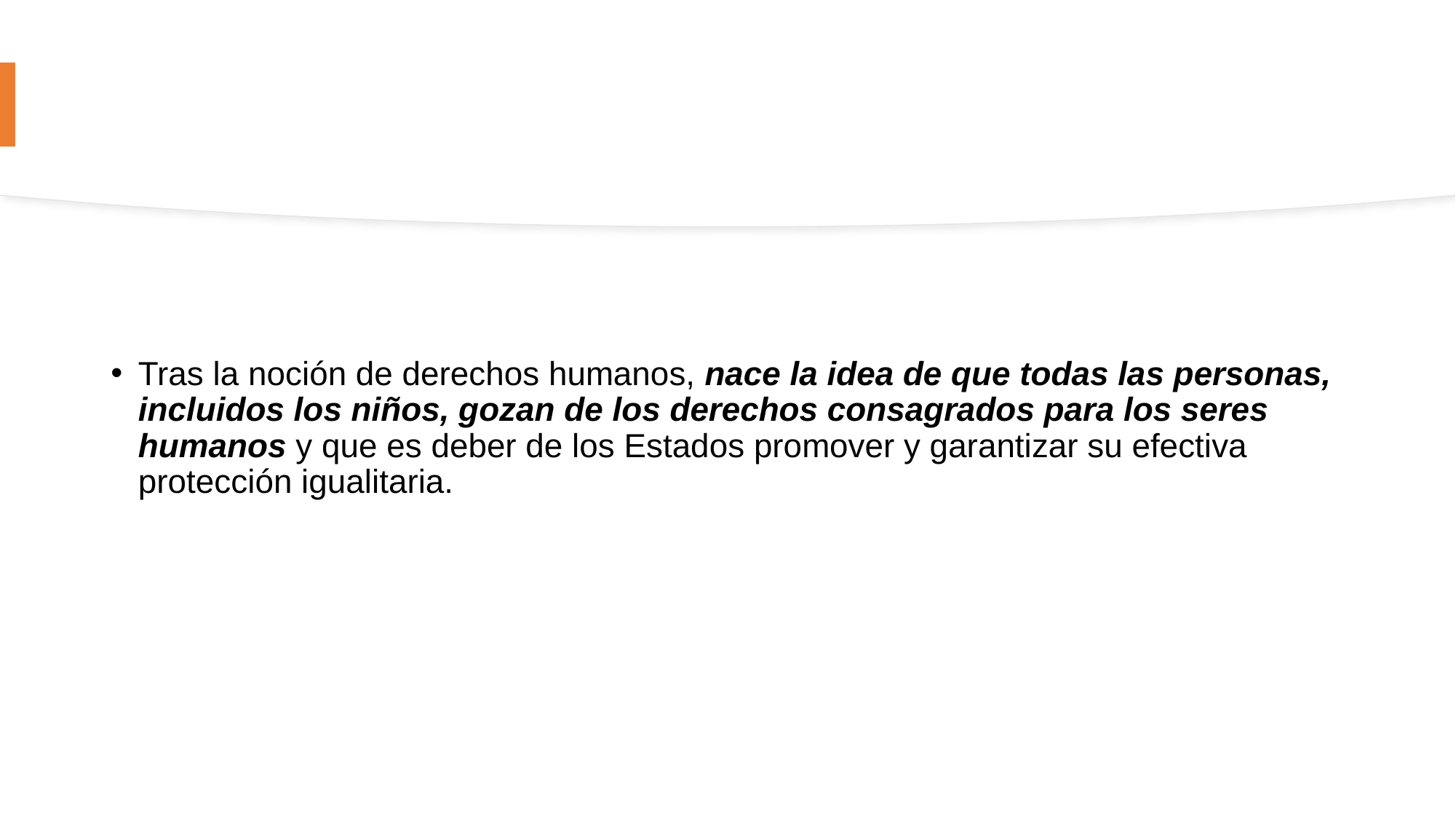

Tras la noción de derechos humanos, nace la idea de que todas las personas, incluidos los niños, gozan de los derechos consagrados para los seres humanos y que es deber de los Estados promover y garantizar su efectiva protección igualitaria.